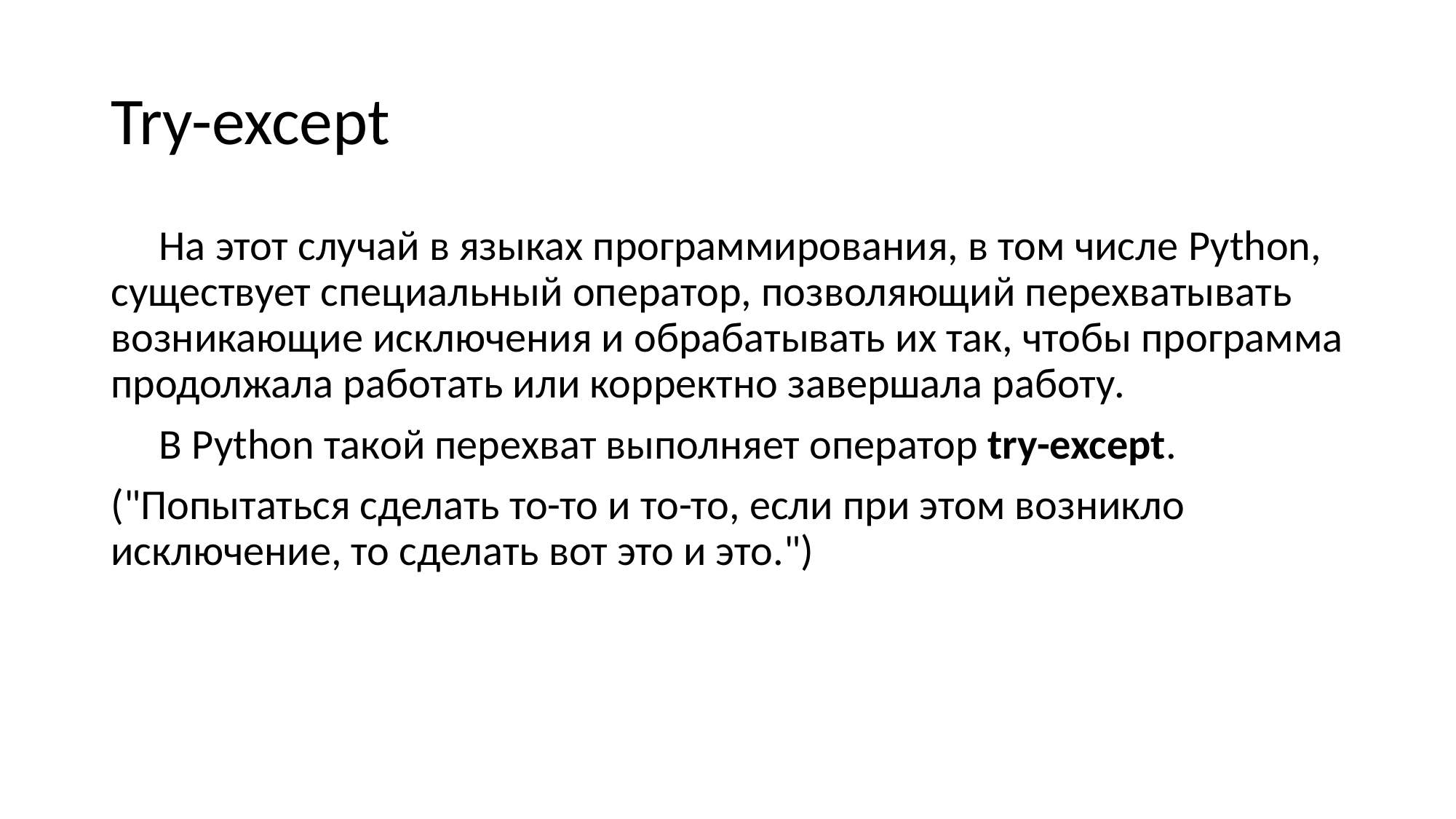

# Try-except
     На этот случай в языках программирования, в том числе Python, существует специальный оператор, позволяющий перехватывать возникающие исключения и обрабатывать их так, чтобы программа продолжала работать или корректно завершала работу.
     В Python такой перехват выполняет оператор try-except.
("Попытаться сделать то-то и то-то, если при этом возникло исключение, то сделать вот это и это.")